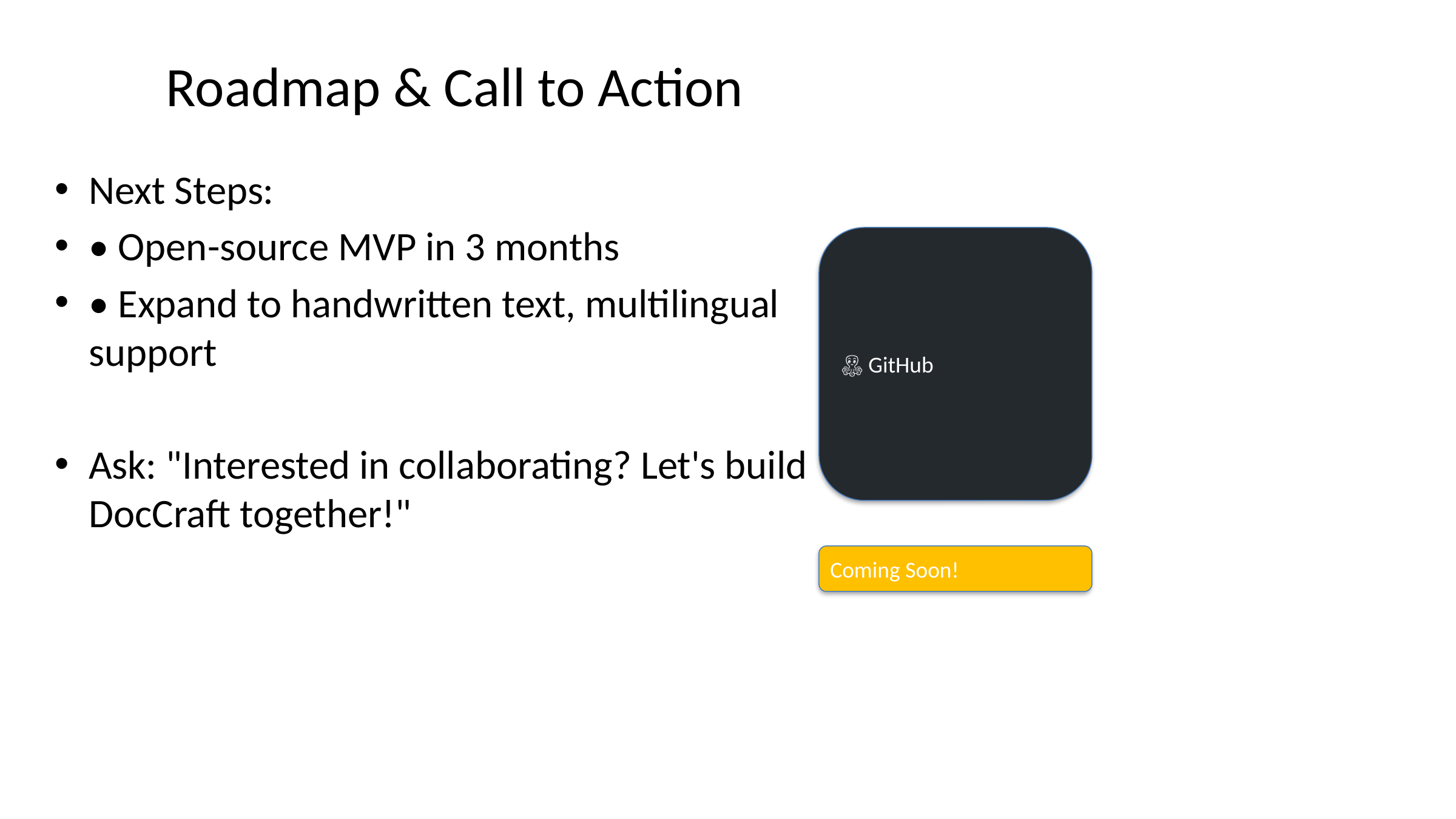

# Roadmap & Call to Action
Next Steps:
• Open-source MVP in 3 months
• Expand to handwritten text, multilingual support

Ask: "Interested in collaborating? Let's build DocCraft together!"
🐙 GitHub
Coming Soon!